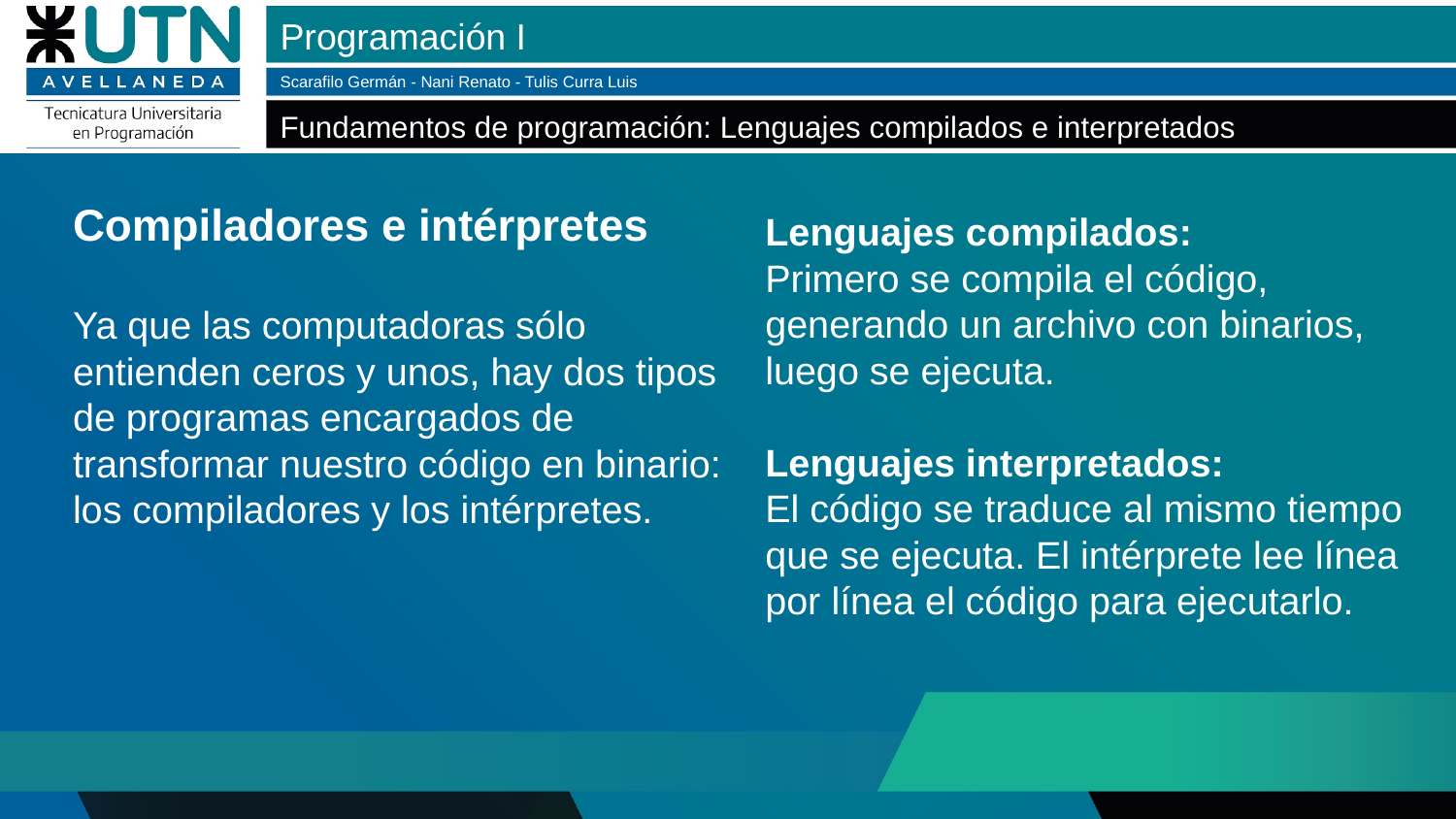

Compiladores e intérpretes
Lenguajes compilados:
Primero se compila el código, generando un archivo con binarios, luego se ejecuta.

Lenguajes interpretados:
El código se traduce al mismo tiempo que se ejecuta. El intérprete lee línea por línea el código para ejecutarlo.
Ya que las computadoras sólo entienden ceros y unos, hay dos tipos de programas encargados de transformar nuestro código en binario: los compiladores y los intérpretes.